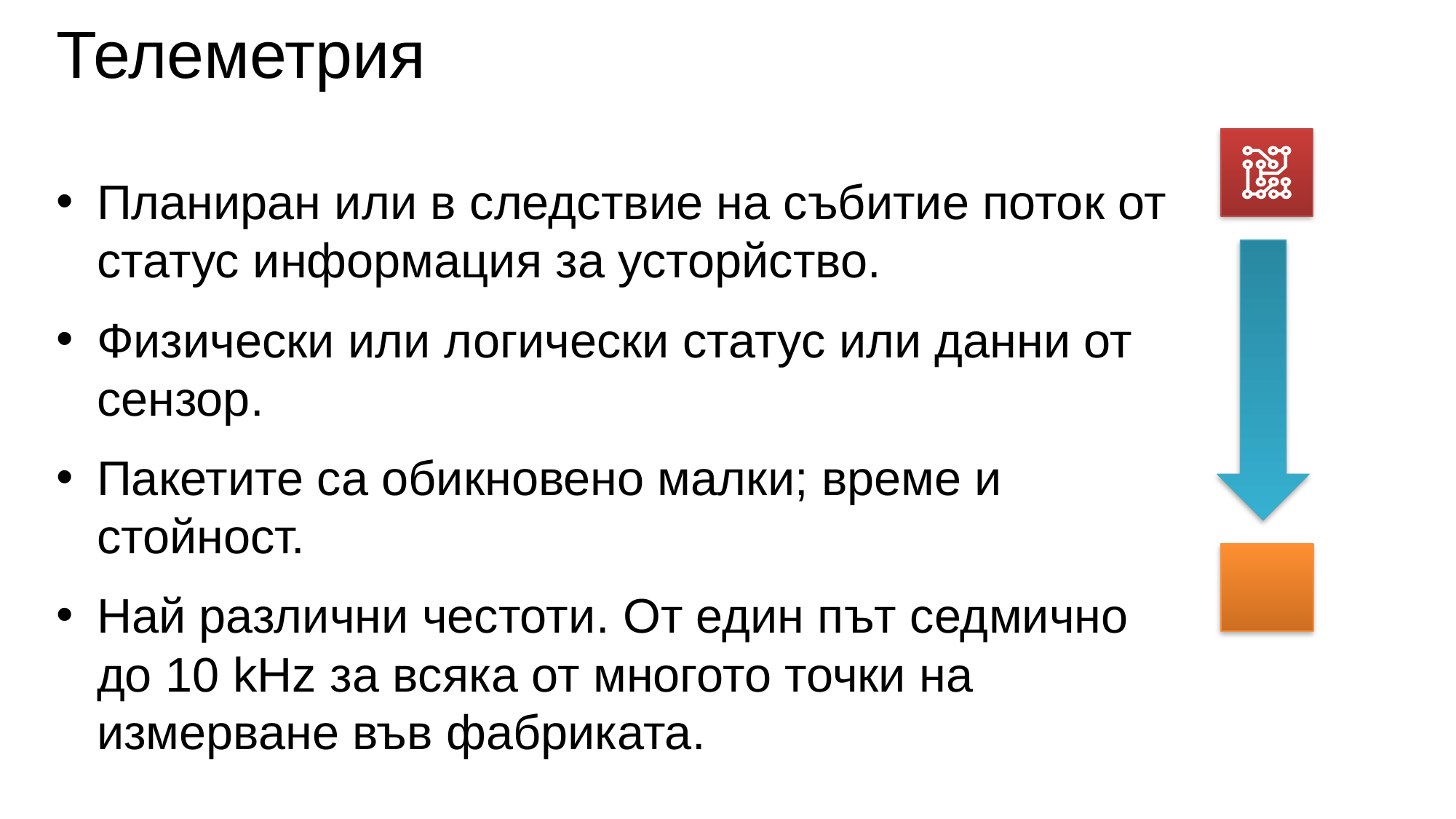

# Телеметрия

Планиран или в следствие на събитие поток от статус информация за усторйство.
Физически или логически статус или данни от сензор.
Пакетите са обикновено малки; време и стойност.
Най различни честоти. От един път седмично до 10 kHz за всяка от многото точки на измерване във фабриката.